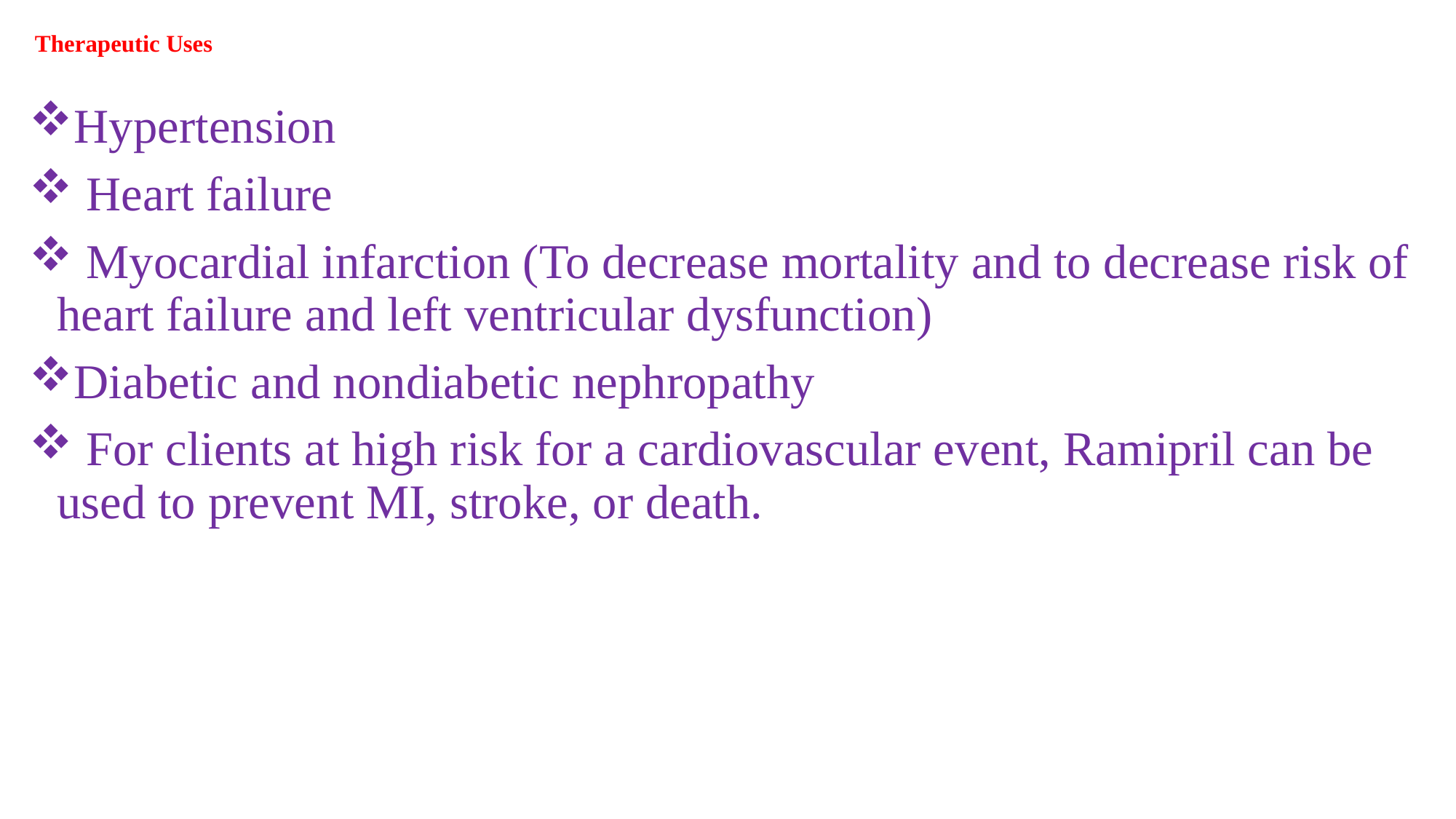

# Therapeutic Uses
Hypertension
 Heart failure
 Myocardial infarction (To decrease mortality and to decrease risk of heart failure and left ventricular dysfunction)
Diabetic and nondiabetic nephropathy
 For clients at high risk for a cardiovascular event, Ramipril can be used to prevent MI, stroke, or death.